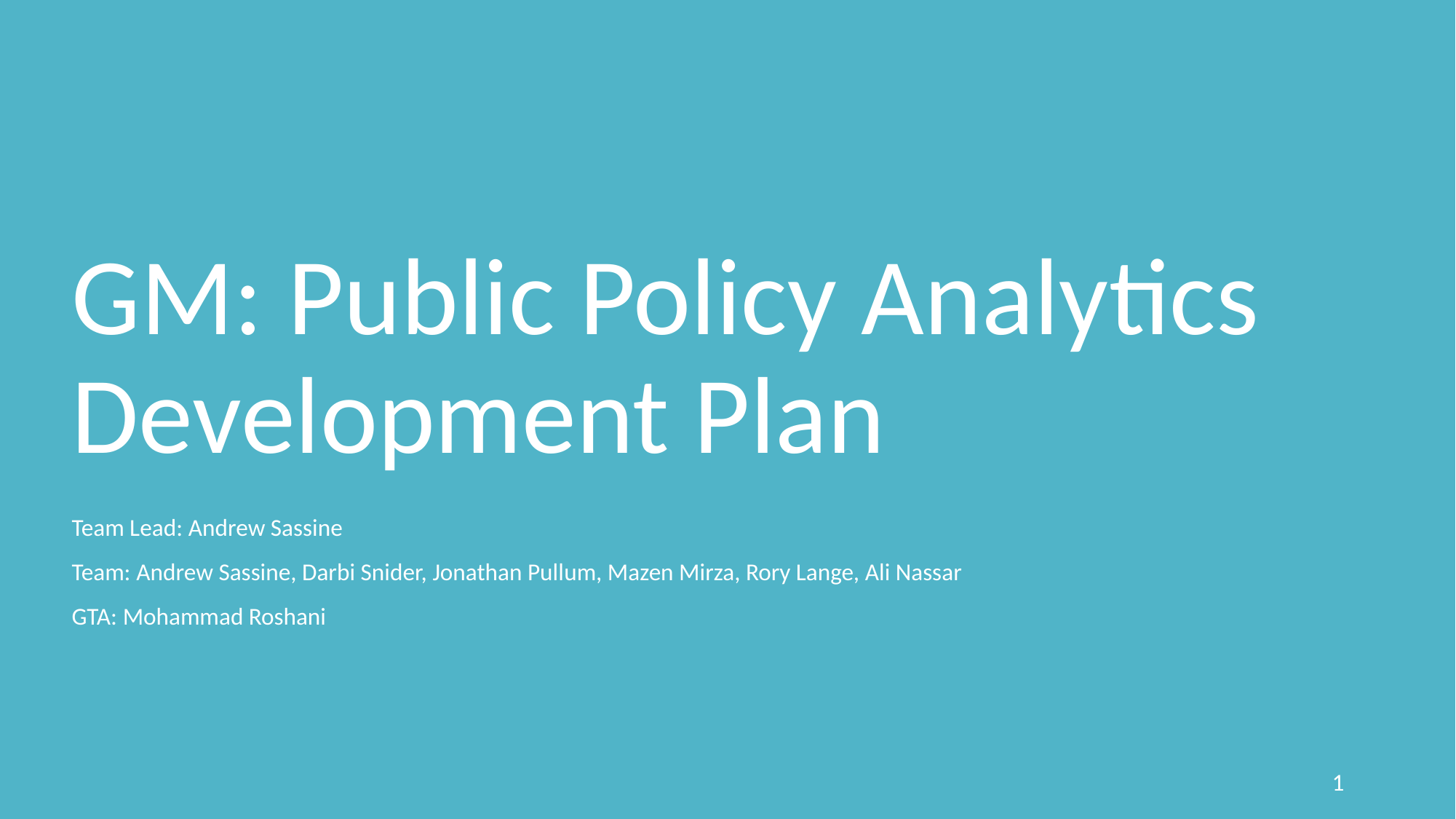

# GM: Public Policy Analytics Development Plan
Team Lead: Andrew Sassine
Team: Andrew Sassine, Darbi Snider, Jonathan Pullum, Mazen Mirza, Rory Lange, Ali Nassar
GTA: Mohammad Roshani
1